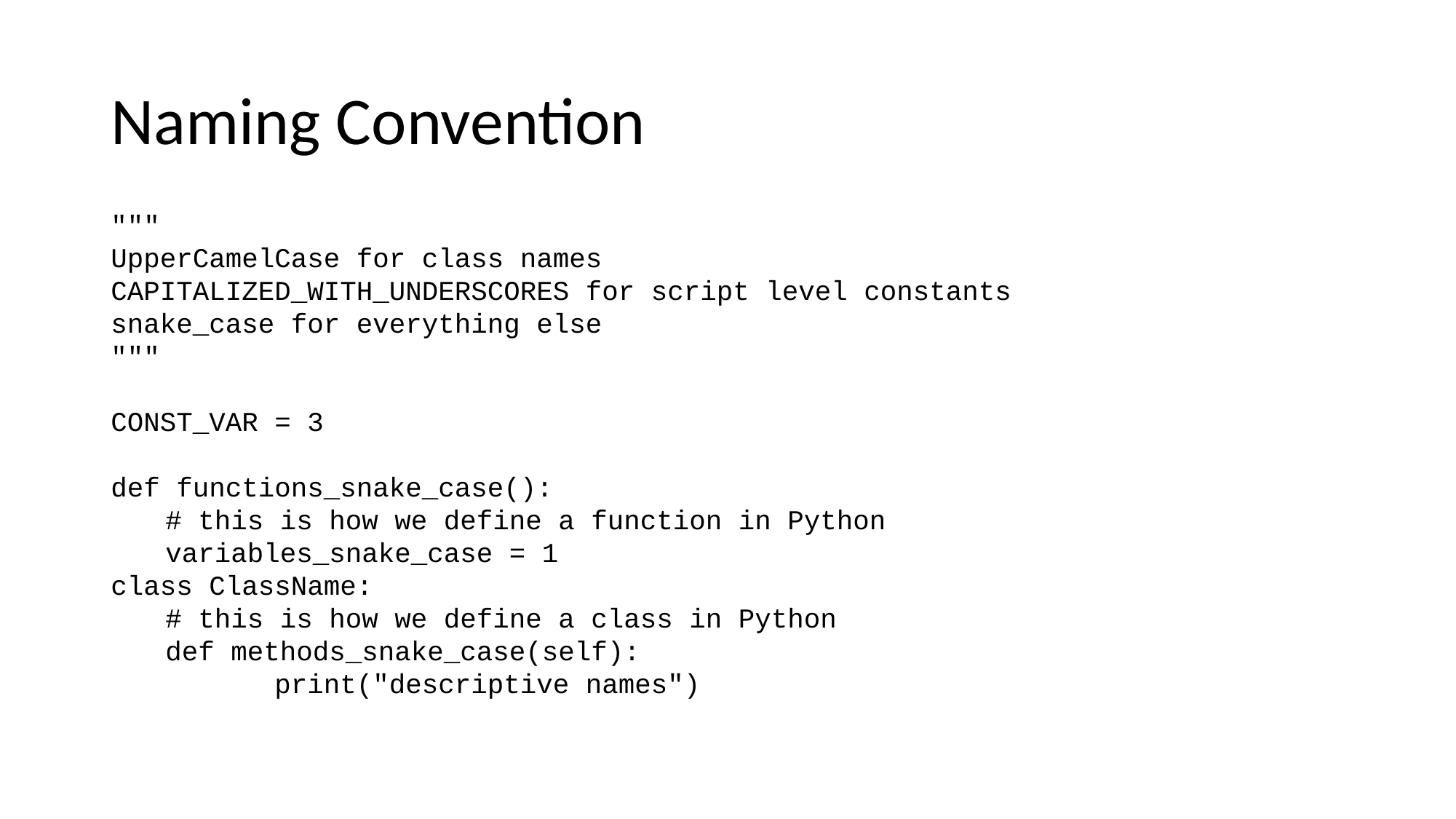

# Naming Convention
"""
UpperCamelCase for class names
CAPITALIZED_WITH_UNDERSCORES for script level constants
snake_case for everything else
"""

CONST_VAR = 3

def functions_snake_case():
# this is how we define a function in Python
variables_snake_case = 1
class ClassName:
# this is how we define a class in Python
def methods_snake_case(self):
	print("descriptive names")